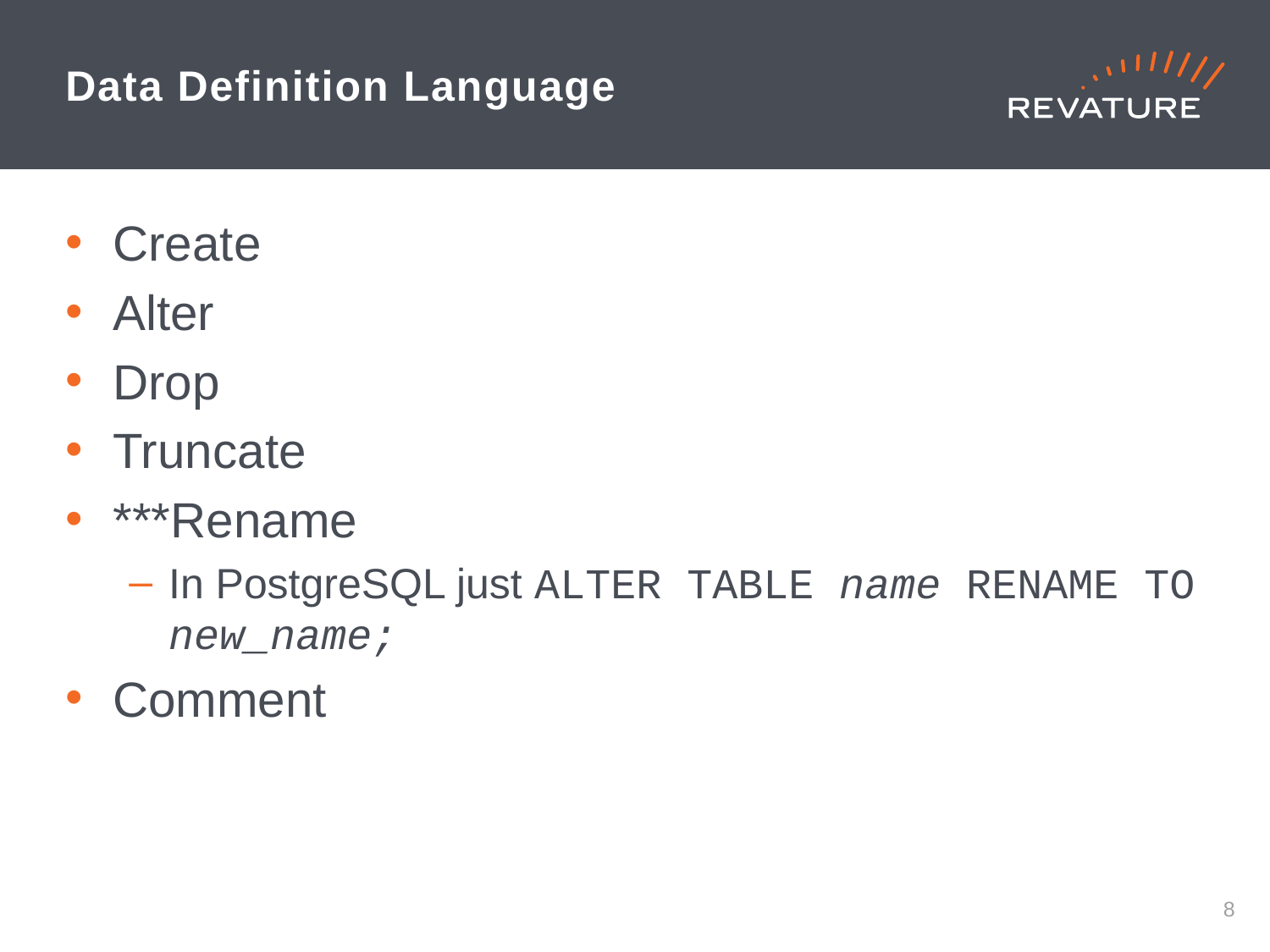

# Data Definition Language
Create
Alter
Drop
Truncate
***Rename
In PostgreSQL just ALTER TABLE name RENAME TO new_name;
Comment

8